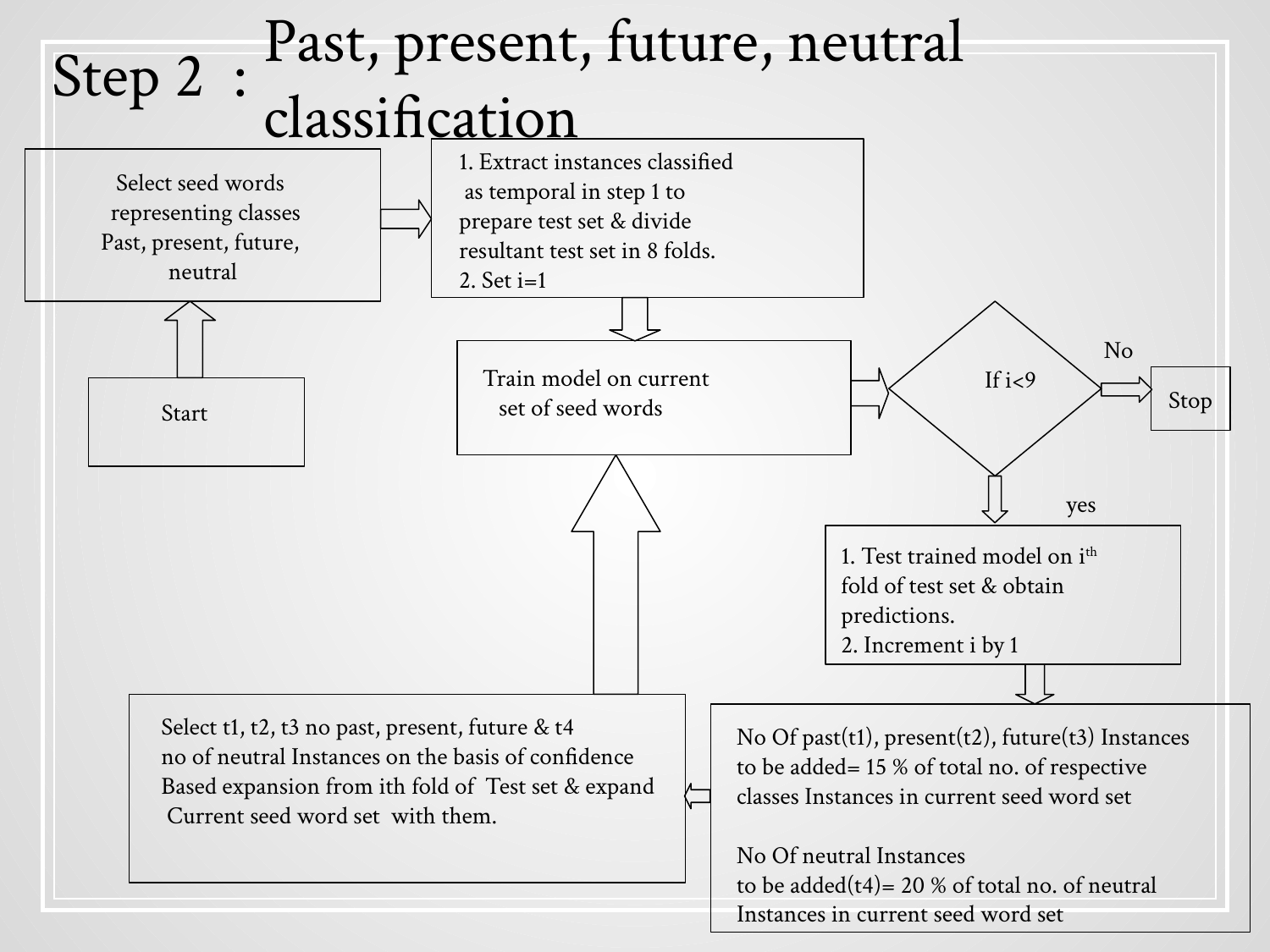

Past, present, future, neutral
classification
Step 2  :

1. Extract instances classified
 as temporal in step 1 to
prepare test set & divide
resultant test set in 8 folds.
2. Set i=1

Select seed words
 representing classes
Past, present, future,
neutral

No

Train model on current
   set of seed words
If i<9
Stop

Start

yes

1. Test trained model on ith
fold of test set & obtain
predictions.
2. Increment i by 1

Select t1, t2, t3 no past, present, future & t4
no of neutral Instances on the basis of confidence
Based expansion from ith fold of  Test set & expand
 Current seed word set  with them.

No Of past(t1), present(t2), future(t3) Instances
to be added= 15 % of total no. of respective
classes Instances in current seed word set

No Of neutral Instances
to be added(t4)= 20 % of total no. of neutral
Instances in current seed word set